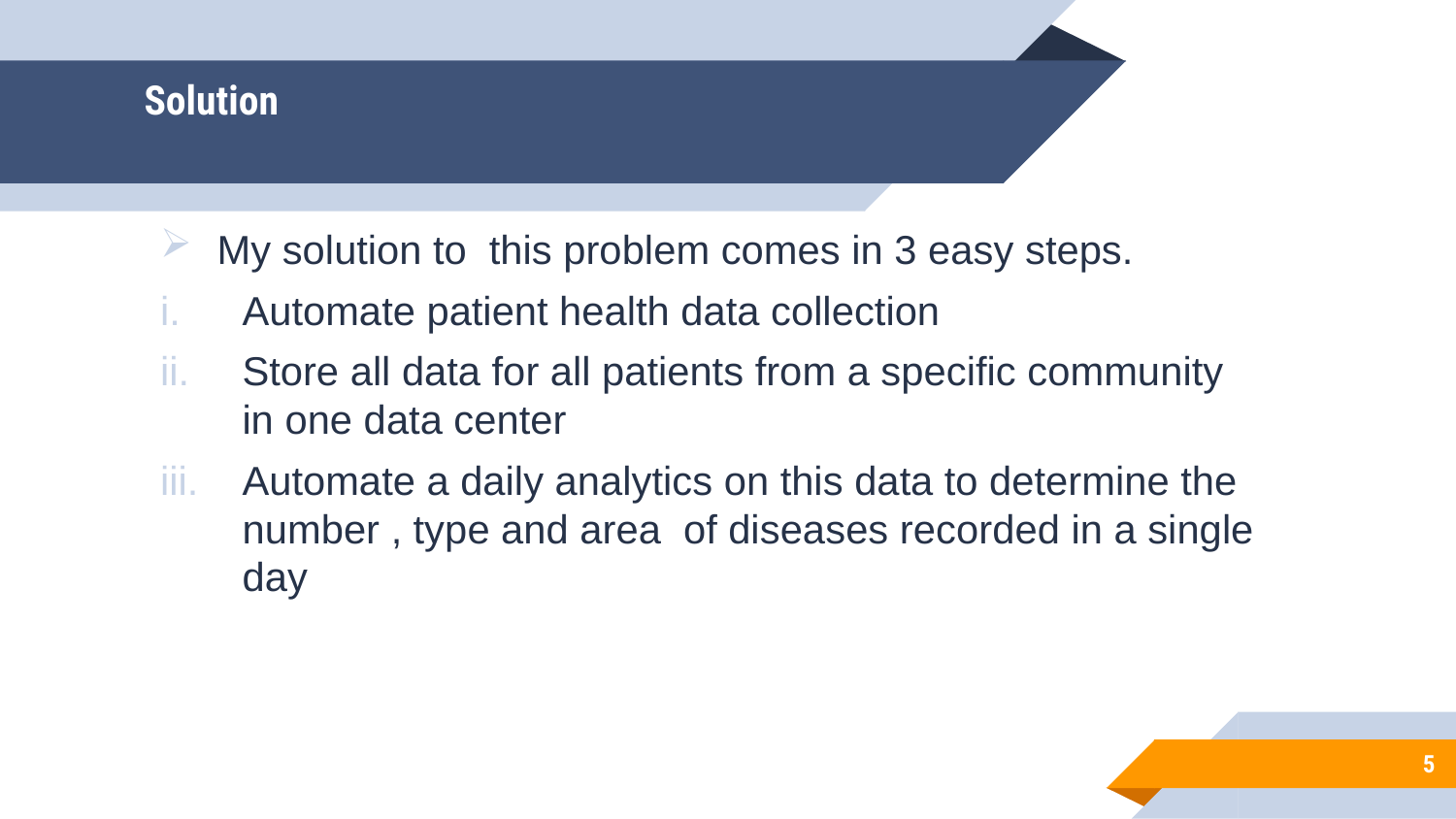

# Solution
My solution to  this problem comes in 3 easy steps.
Automate patient health data collection
Store all data for all patients from a specific community in one data center
Automate a daily analytics on this data to determine the number , type and area  of diseases recorded in a single day
5